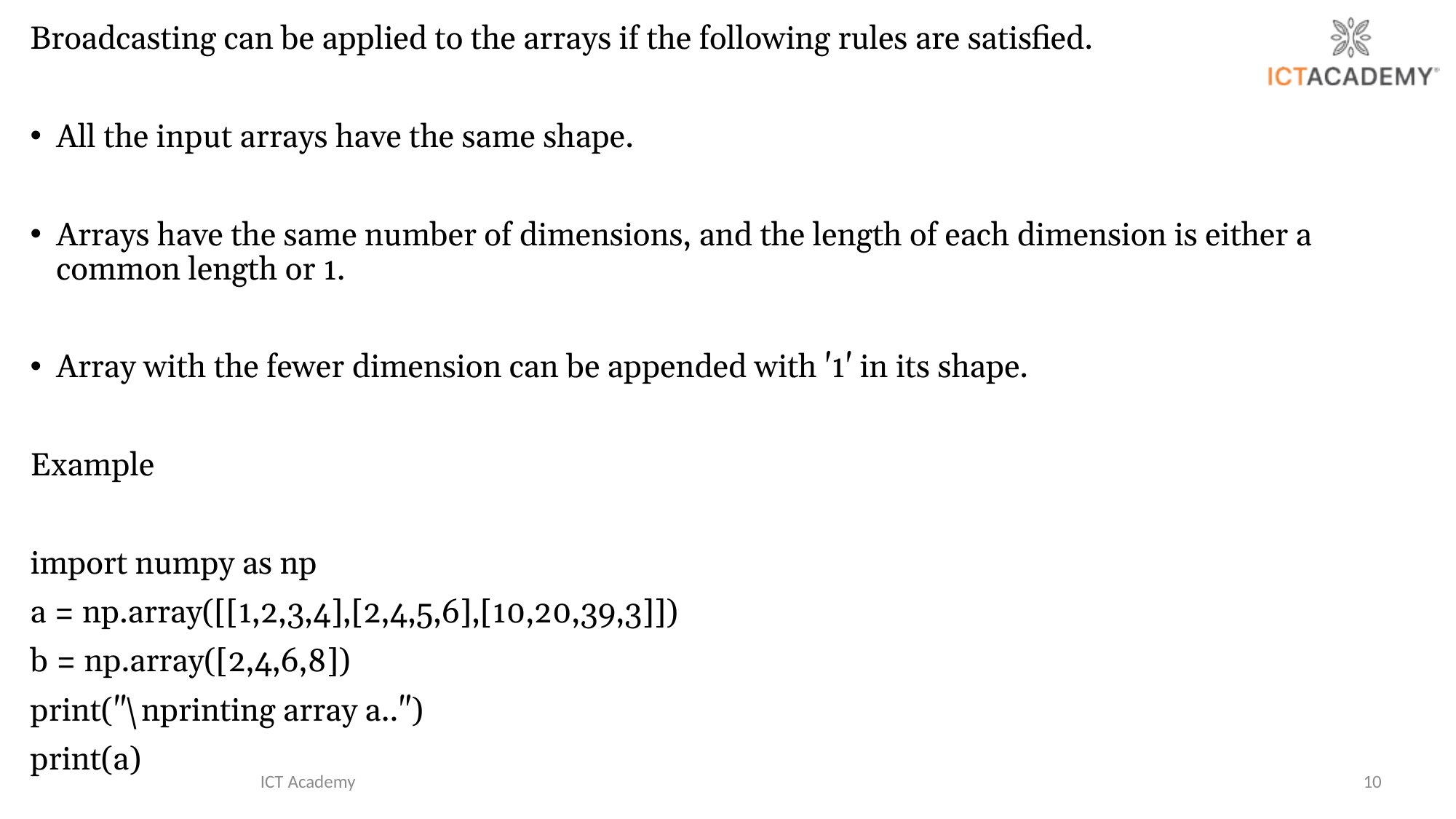

Broadcasting can be applied to the arrays if the following rules are satisfied.

All the input arrays have the same shape.

Arrays have the same number of dimensions, and the length of each dimension is either a common length or 1.

Array with the fewer dimension can be appended with '1' in its shape.

Example

import numpy as np
a = np.array([[1,2,3,4],[2,4,5,6],[10,20,39,3]])
b = np.array([2,4,6,8])
print("\nprinting array a..")
print(a)
ICT Academy
10